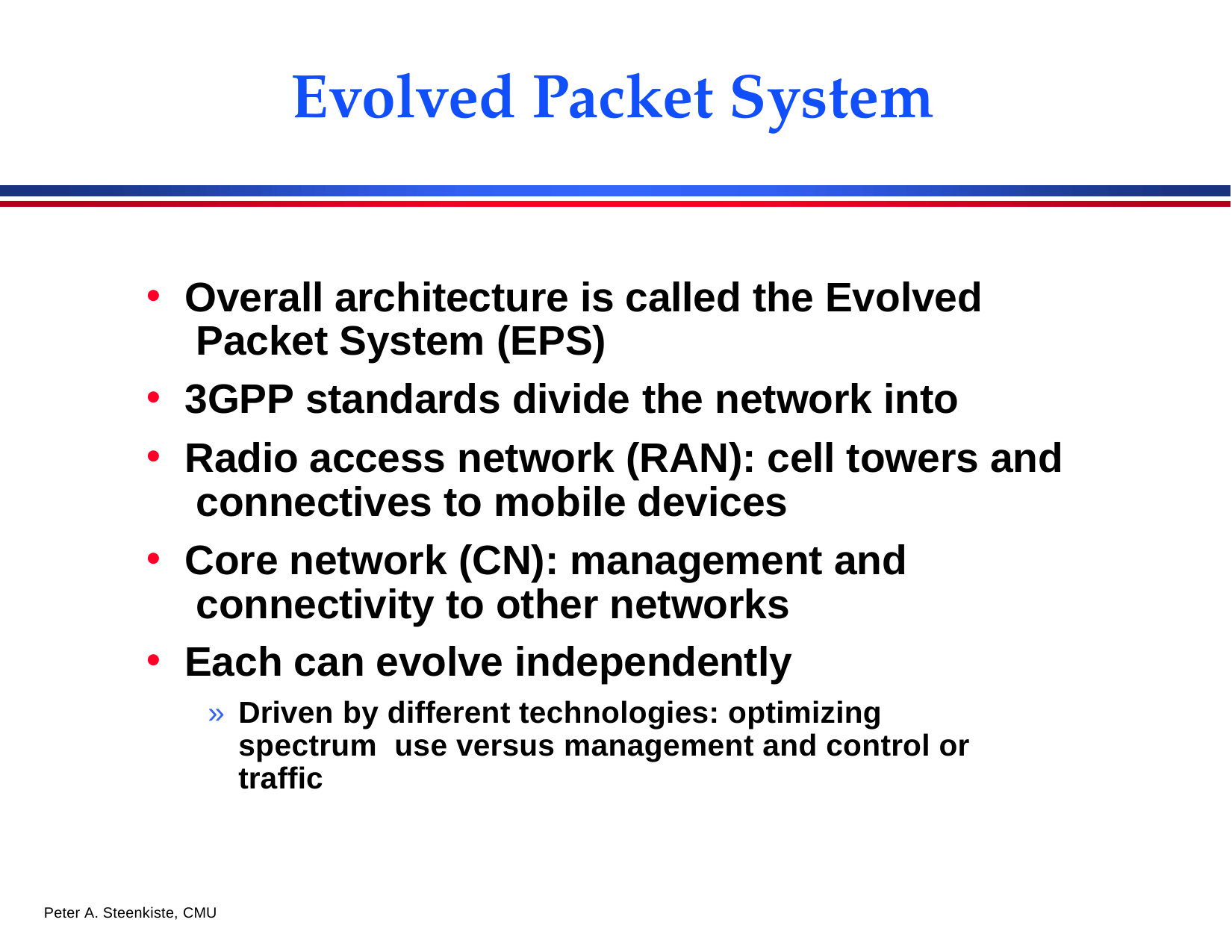

# Evolved Packet System
Overall architecture is called the Evolved  Packet System (EPS)
3GPP standards divide the network into
Radio access network (RAN): cell towers and  connectives to mobile devices
Core network (CN): management and  connectivity to other networks
Each can evolve independently
» Driven by different technologies: optimizing spectrum  use versus management and control or traffic
Peter A. Steenkiste, CMU